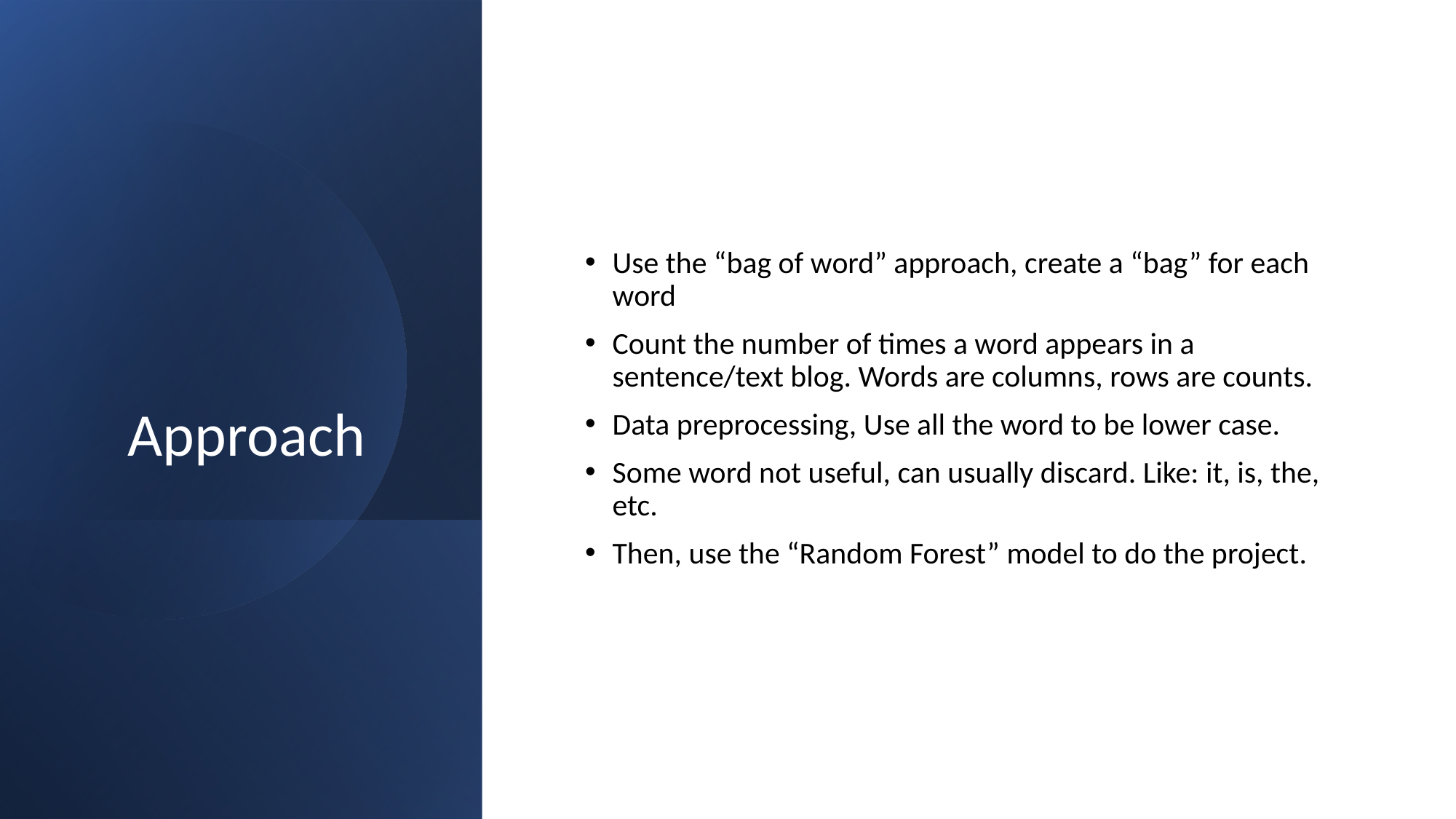

# Approach
Use the “bag of word” approach, create a “bag” for each word
Count the number of times a word appears in a sentence/text blog. Words are columns, rows are counts.
Data preprocessing, Use all the word to be lower case.
Some word not useful, can usually discard. Like: it, is, the, etc.
Then, use the “Random Forest” model to do the project.